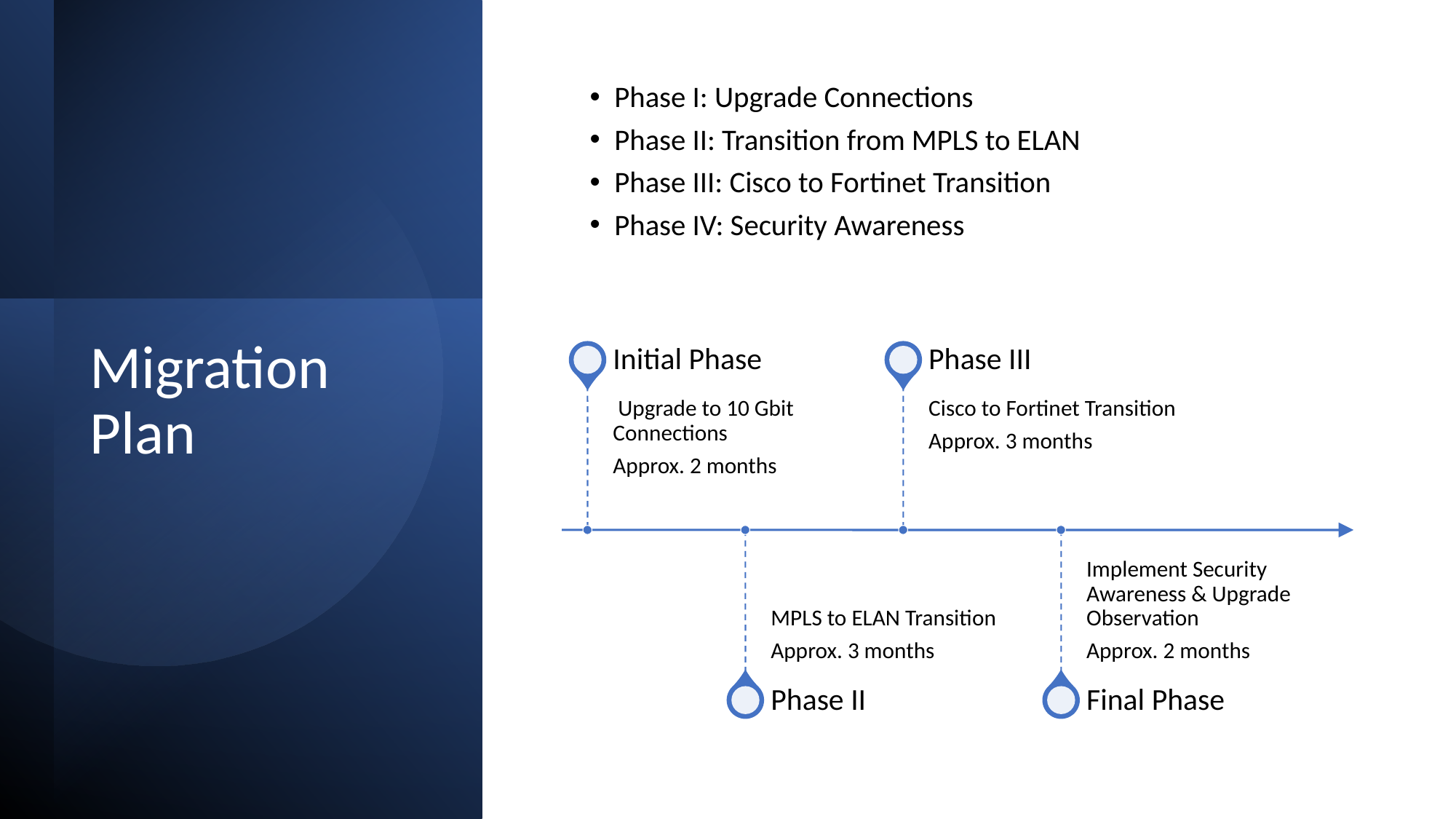

Phase I: Upgrade Connections
Phase II: Transition from MPLS to ELAN
Phase III: Cisco to Fortinet Transition
Phase IV: Security Awareness

 Upgrade to 10 Gbit Connections
Approx. 2 months
Initial Phase
MPLS to ELAN Transition
Approx. 3 months
Phase II
Cisco to Fortinet Transition
Approx. 3 months
Phase III
Implement Security Awareness & Upgrade Observation
Approx. 2 months
Final Phase

# Migration Plan